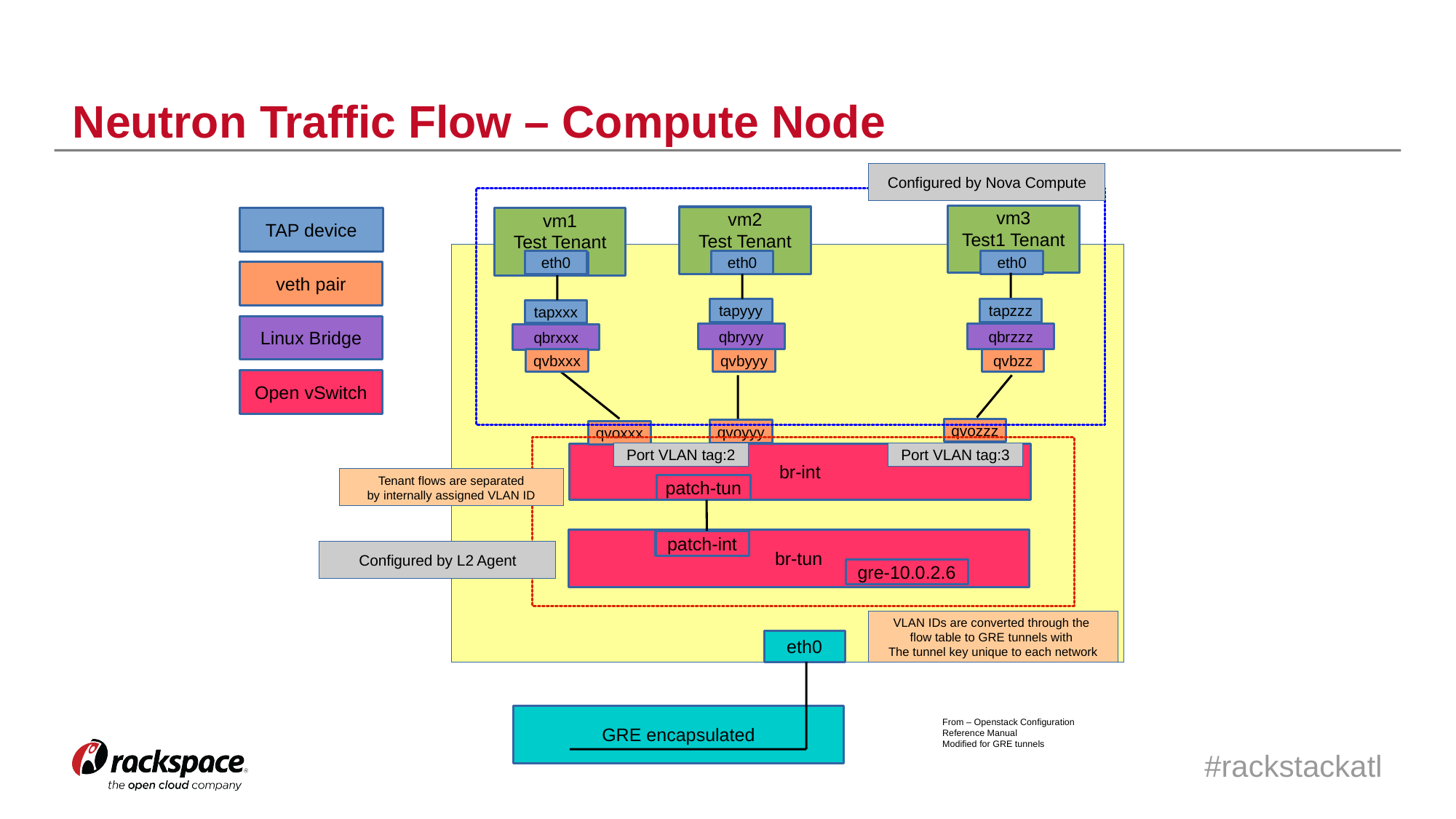

Neutron Traffic Flow – Compute Node
Configured by Nova Compute

vm3
Test1 Tenant

vm2
Test Tenant

vm1
Test Tenant

TAP device

eth0
eth0
eth0
eth0
veth pair

tapyyy
tapzzz
tapxxx
Linux Bridge
qbryyy
qbrzzz
qbrxxx
qvbxxx
qvbyyy
qvbzz

Open vSwitch

qvozzz
qvoyyy
qvoxxx

Port VLAN tag:3
Port VLAN tag:2
br-int
Tenant flows are separated
by internally assigned VLAN ID
patch-tun

br-tun
patch-int
Configured by L2 Agent
gre-10.0.2.6
VLAN IDs are converted through the
flow table to GRE tunnels with
The tunnel key unique to each network
eth0

GRE encapsulated
From – Openstack Configuration
Reference Manual
Modified for GRE tunnels